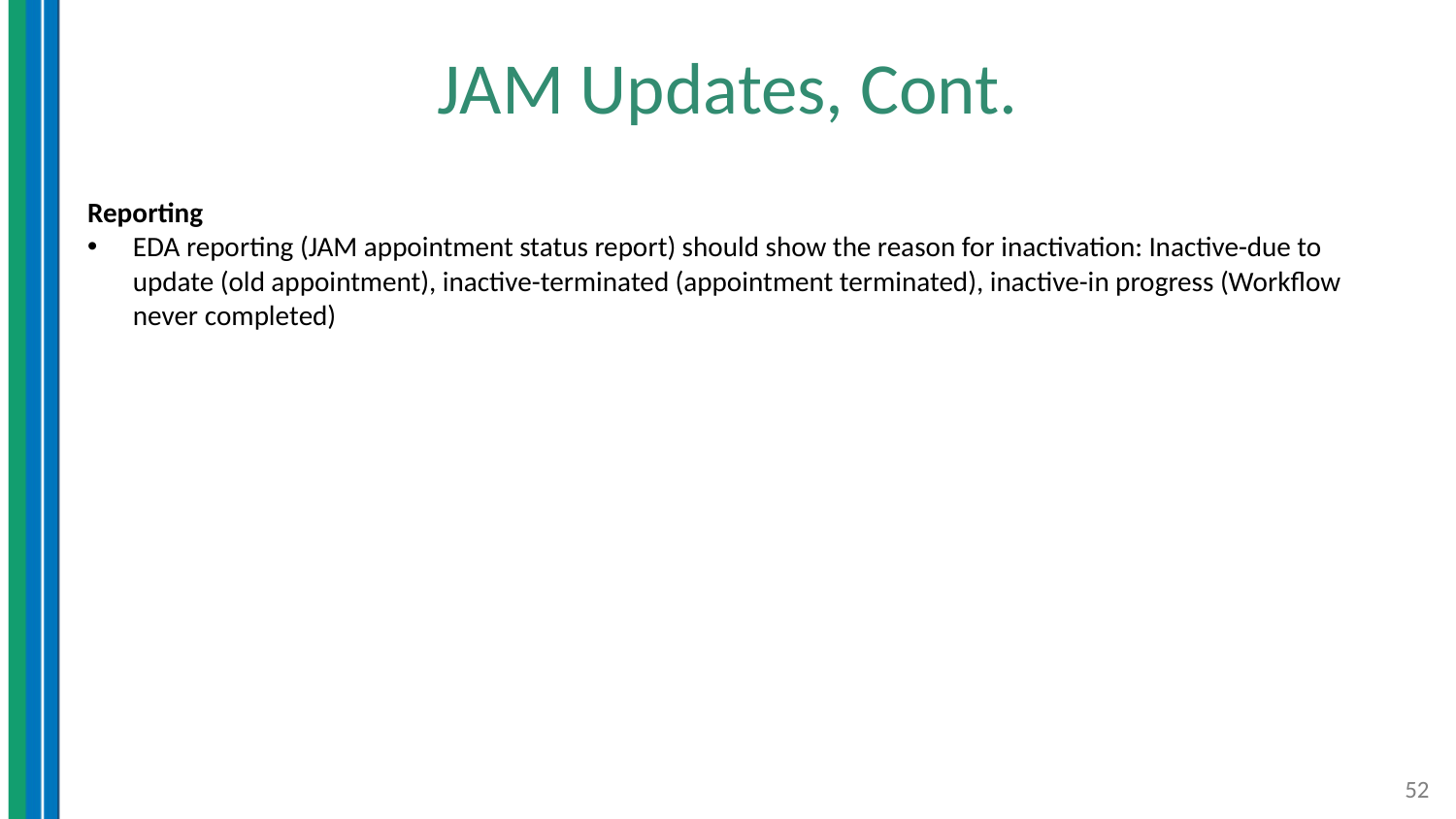

# JAM Updates, Cont.
Reporting
EDA reporting (JAM appointment status report) should show the reason for inactivation: Inactive-due to update (old appointment), inactive-terminated (appointment terminated), inactive-in progress (Workflow never completed)